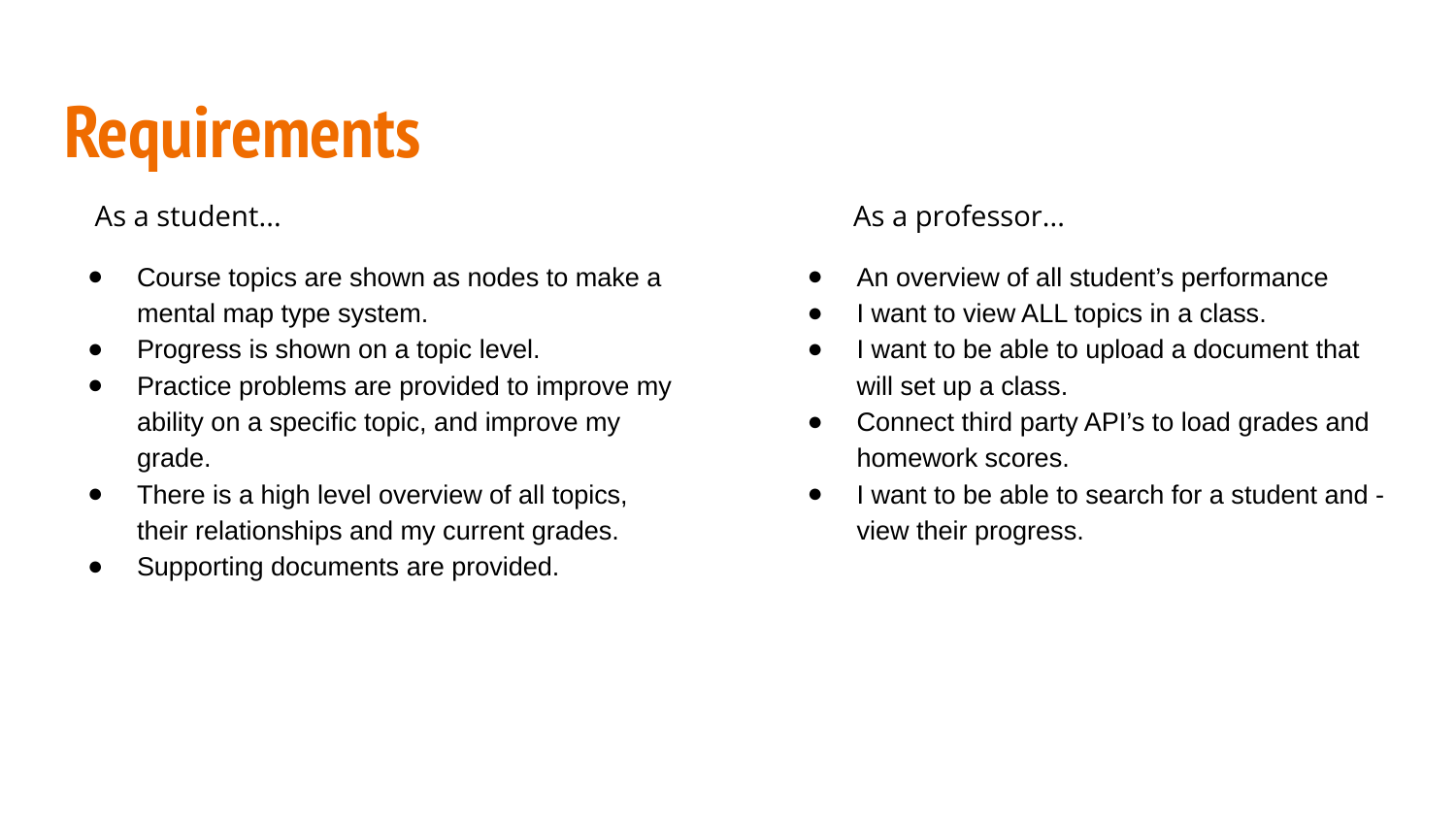

# Requirements
As a student...
As a professor...
Course topics are shown as nodes to make a mental map type system.
Progress is shown on a topic level.
Practice problems are provided to improve my ability on a specific topic, and improve my grade.
There is a high level overview of all topics, their relationships and my current grades.
Supporting documents are provided.

An overview of all student’s performance
I want to view ALL topics in a class.
I want to be able to upload a document that will set up a class.
Connect third party API’s to load grades and homework scores.
I want to be able to search for a student and - view their progress.